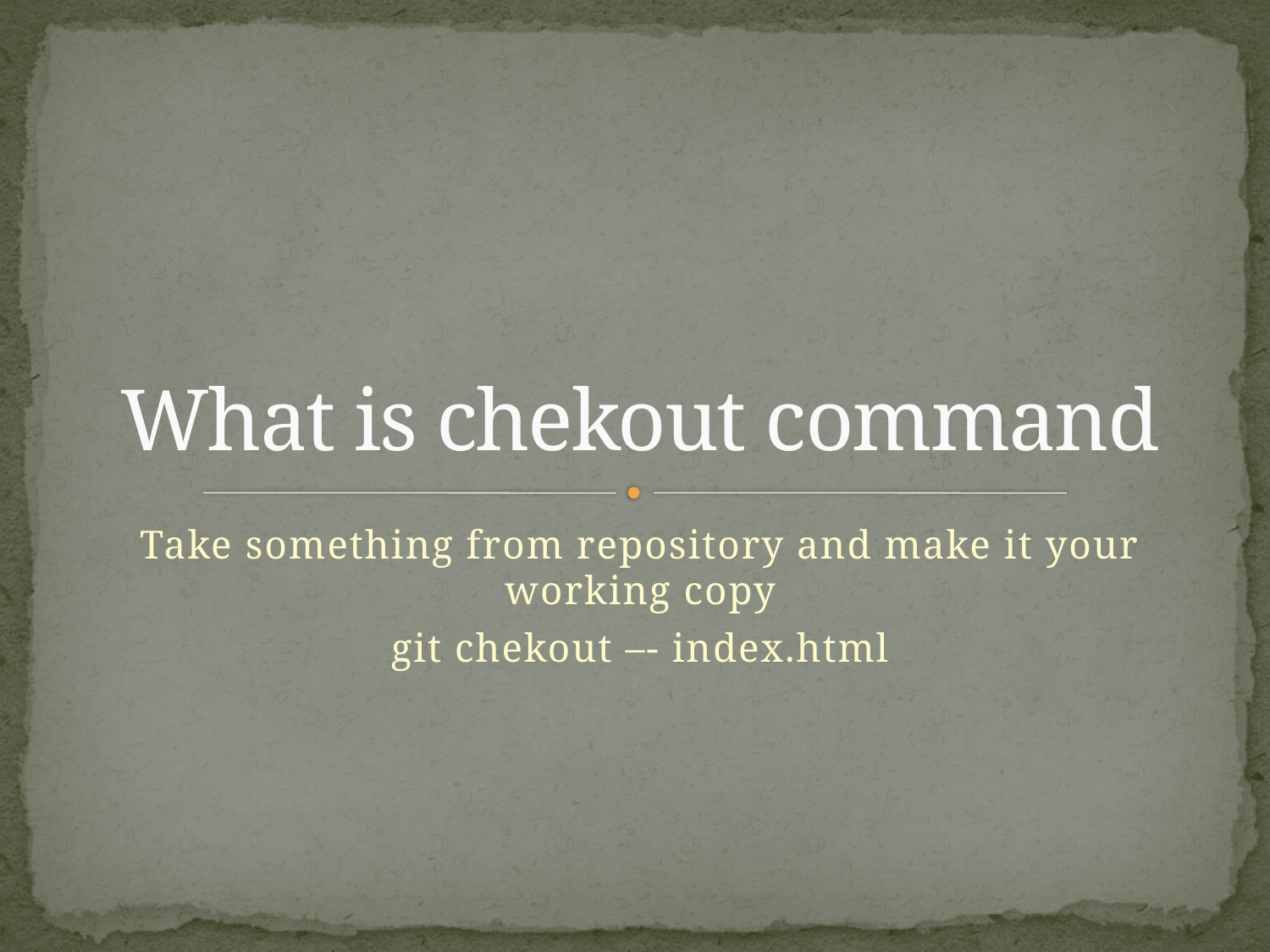

# What is chekout command
Take something from repository and make it your working copy
git chekout –- index.html